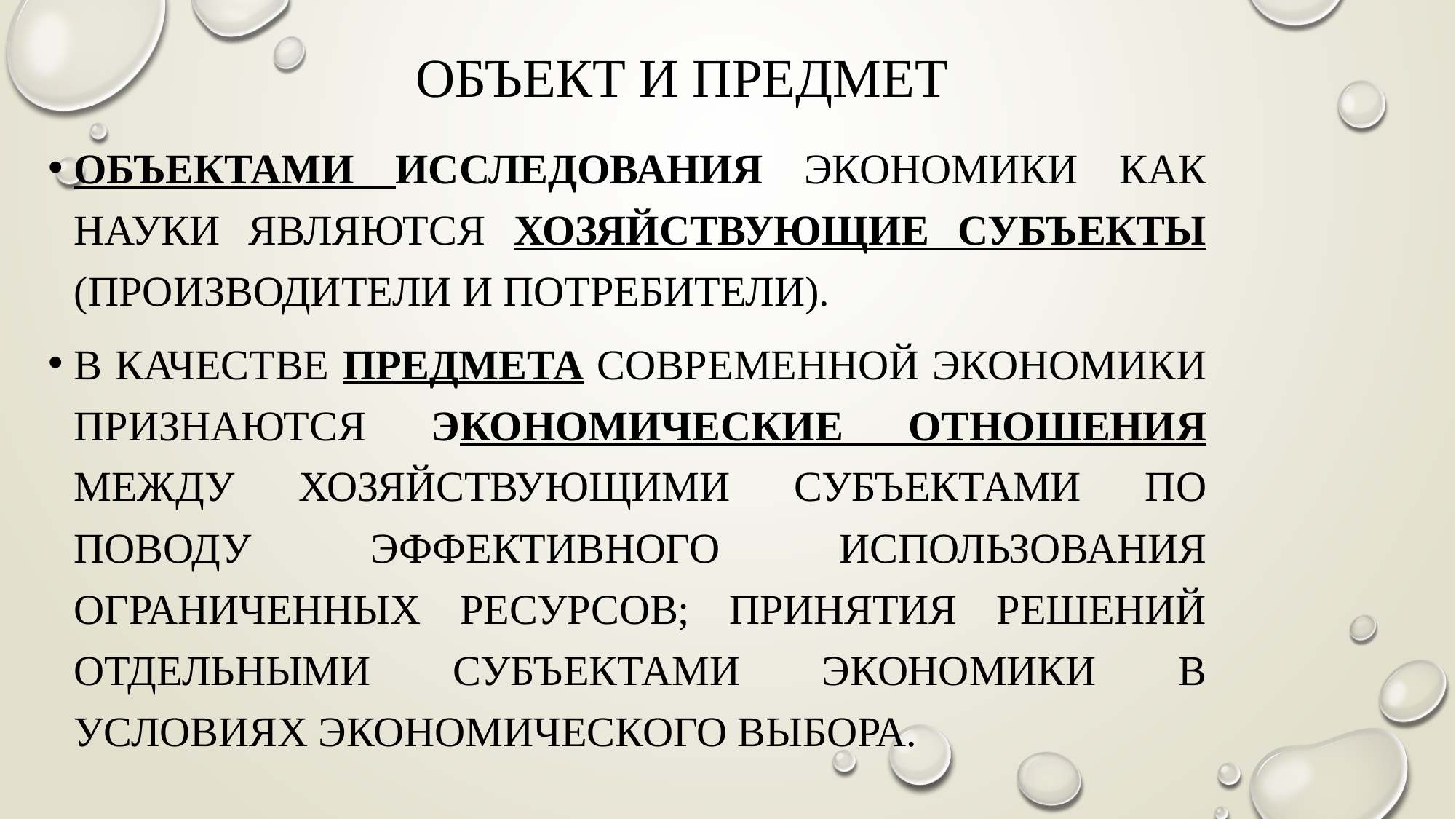

# Объект и предмет
Объектами исследования экономики как науки являются хозяйствующие субъекты (производители и потребители).
В качестве предмета со­временной экономики признаются экономические отношения между хозяйствующими субъектами по поводу эффективного использования ограниченных ресурсов; принятия решений отдельными субъектами экономики в условиях экономического выбора.